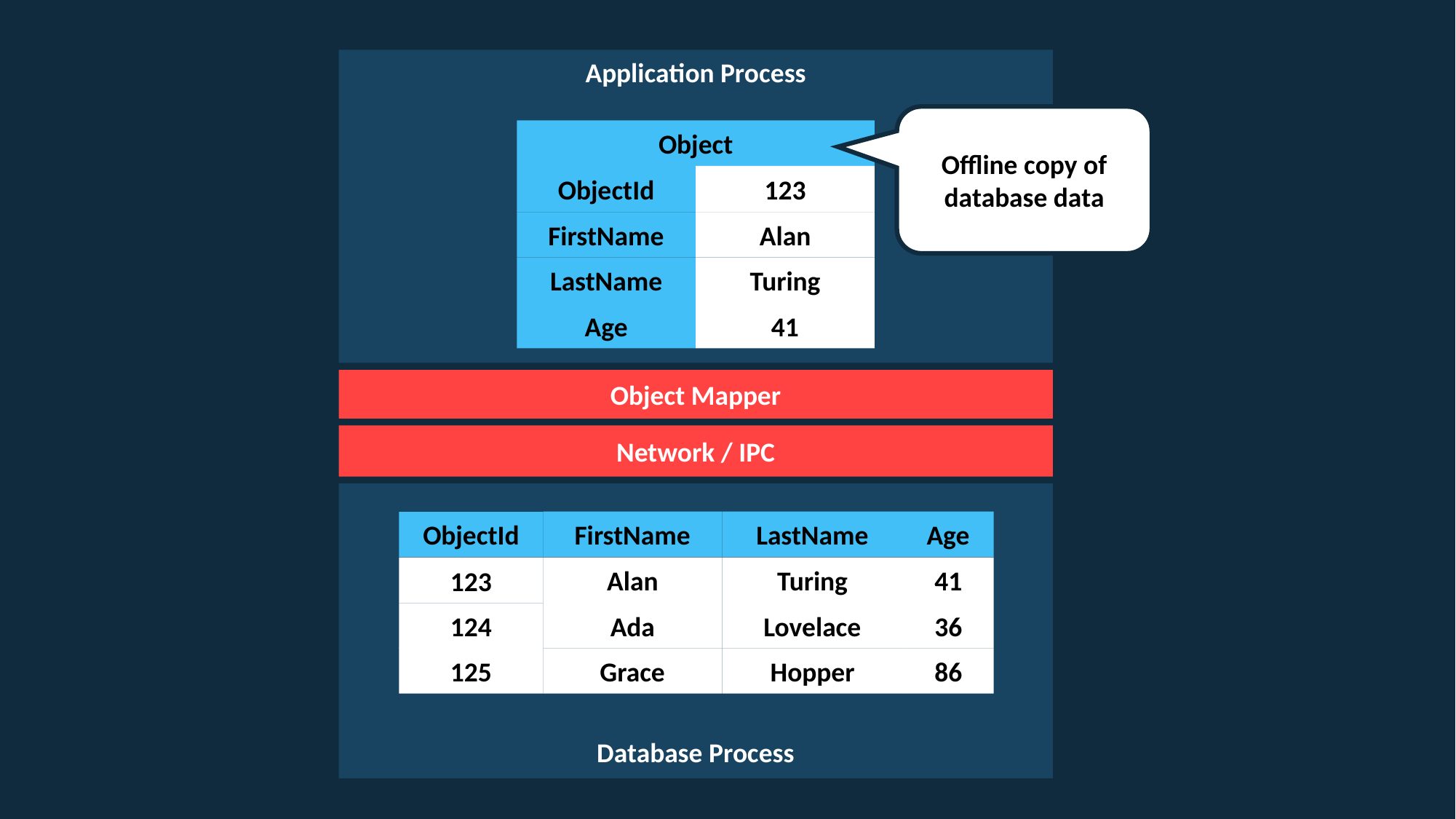

Application Process
Offline copy of database data
Object
ObjectId
FirstName
LastName
Age
123
Alan
Turing
41
Object Mapper
Network / IPC
Database Process
FirstName
LastName
Age
ObjectId
123
Alan
Turing
41
Ada
Lovelace
36
124
125
Grace
Hopper
86